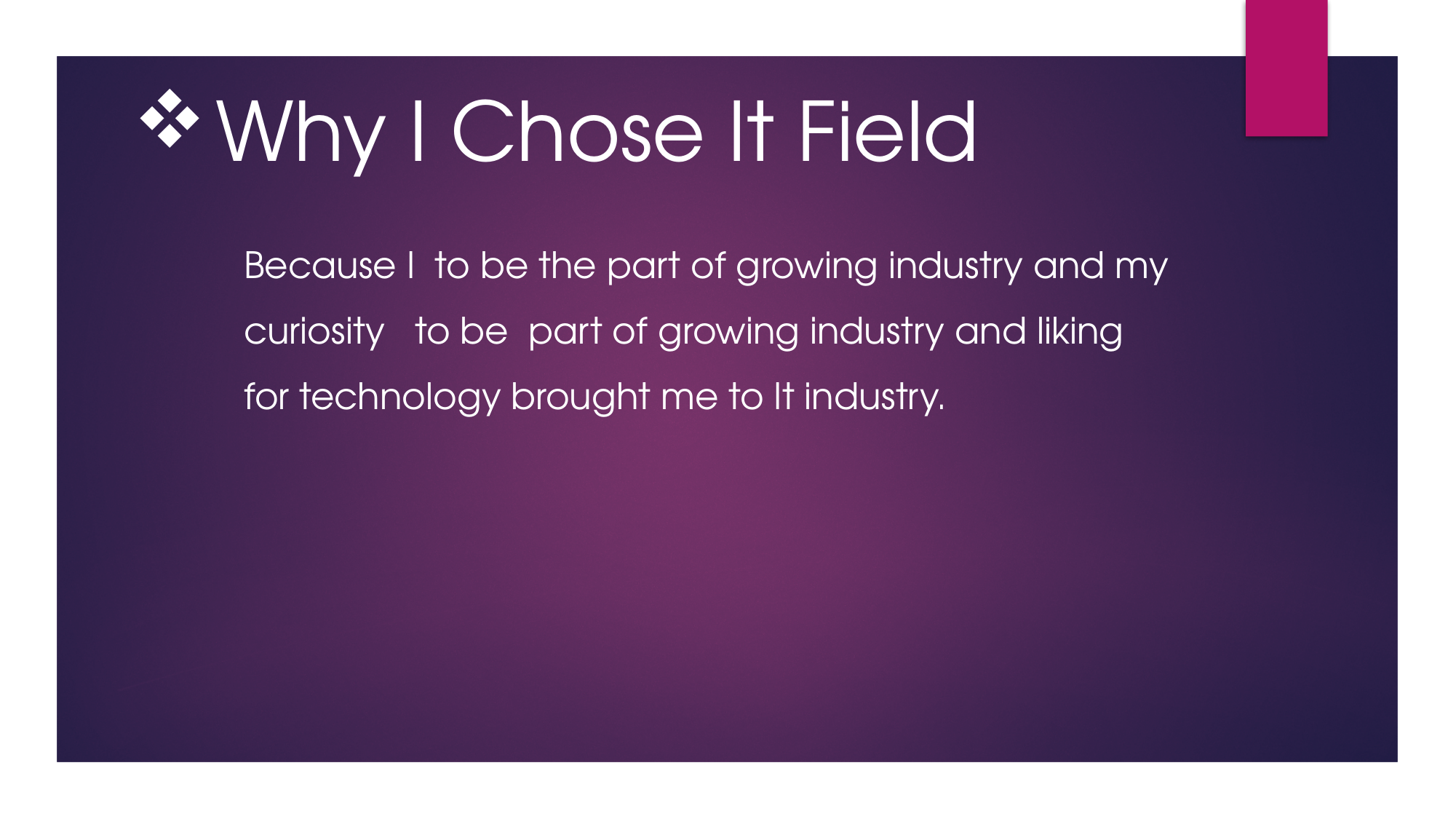

# Why I Chose It Field
Because I  to be the part of growing industry and my
curiosity   to be  part of growing industry and liking
for technology brought me to It industry.